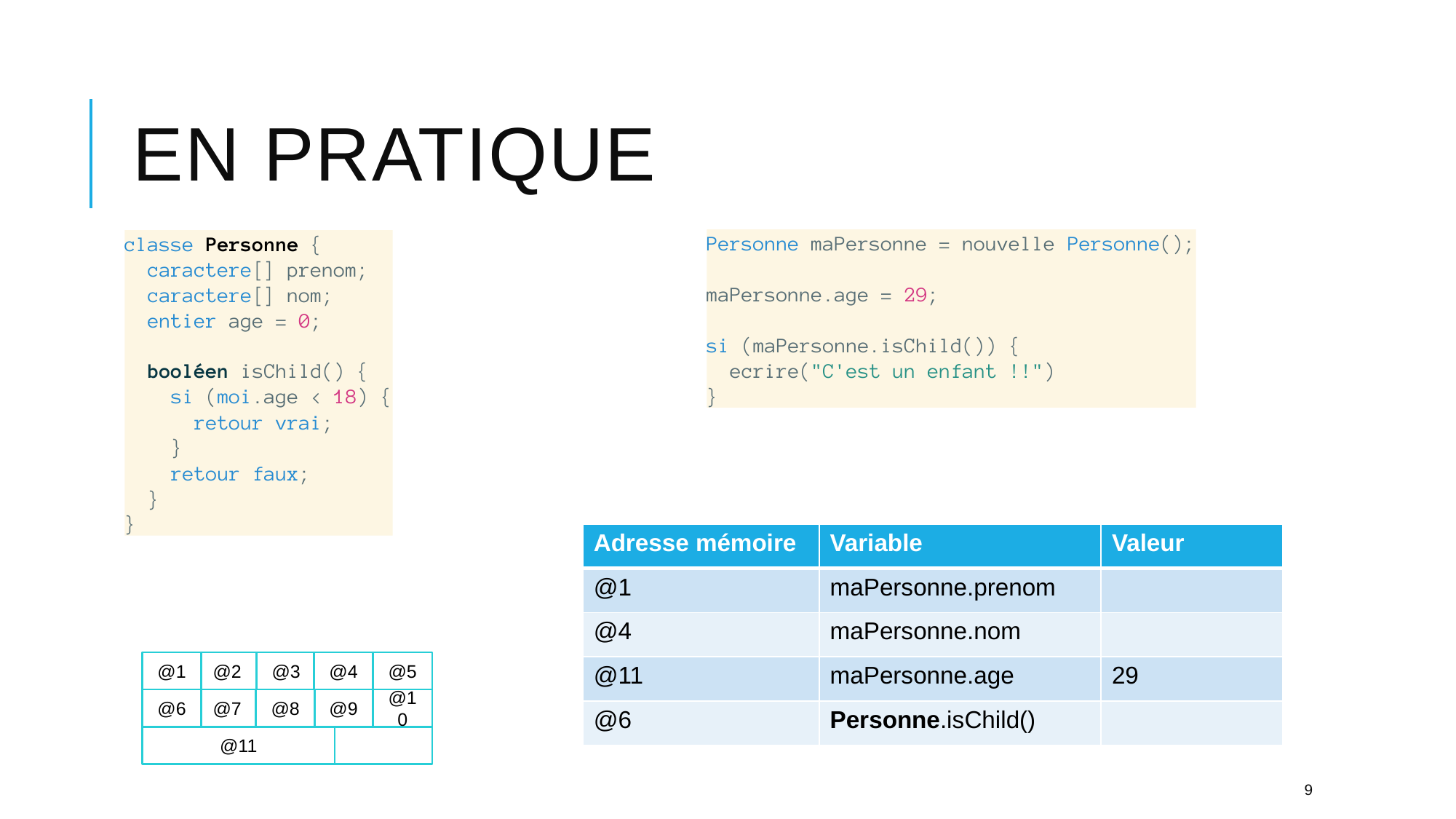

# En pratique
classe Personne {
  caractere[] prenom;
  caractere[] nom;
  entier age = 0;

  booléen isChild() {
    si (moi.age < 18) {
      retour vrai;
    }
    retour faux;
  }
}
Personne maPersonne = nouvelle Personne();

maPersonne.age = 29;

si (maPersonne.isChild()) {
  ecrire("C'est un enfant !!")
}
| Adresse mémoire | Variable | Valeur |
| --- | --- | --- |
| @1 | maPersonne.prenom |  |
| @4 | maPersonne.nom |  |
| @11 | maPersonne.age | 29 |
| @6 | Personne.isChild() |  |
@1
@2
@3
@4
@5
@6
@7
@9
@10
@8
@11

9